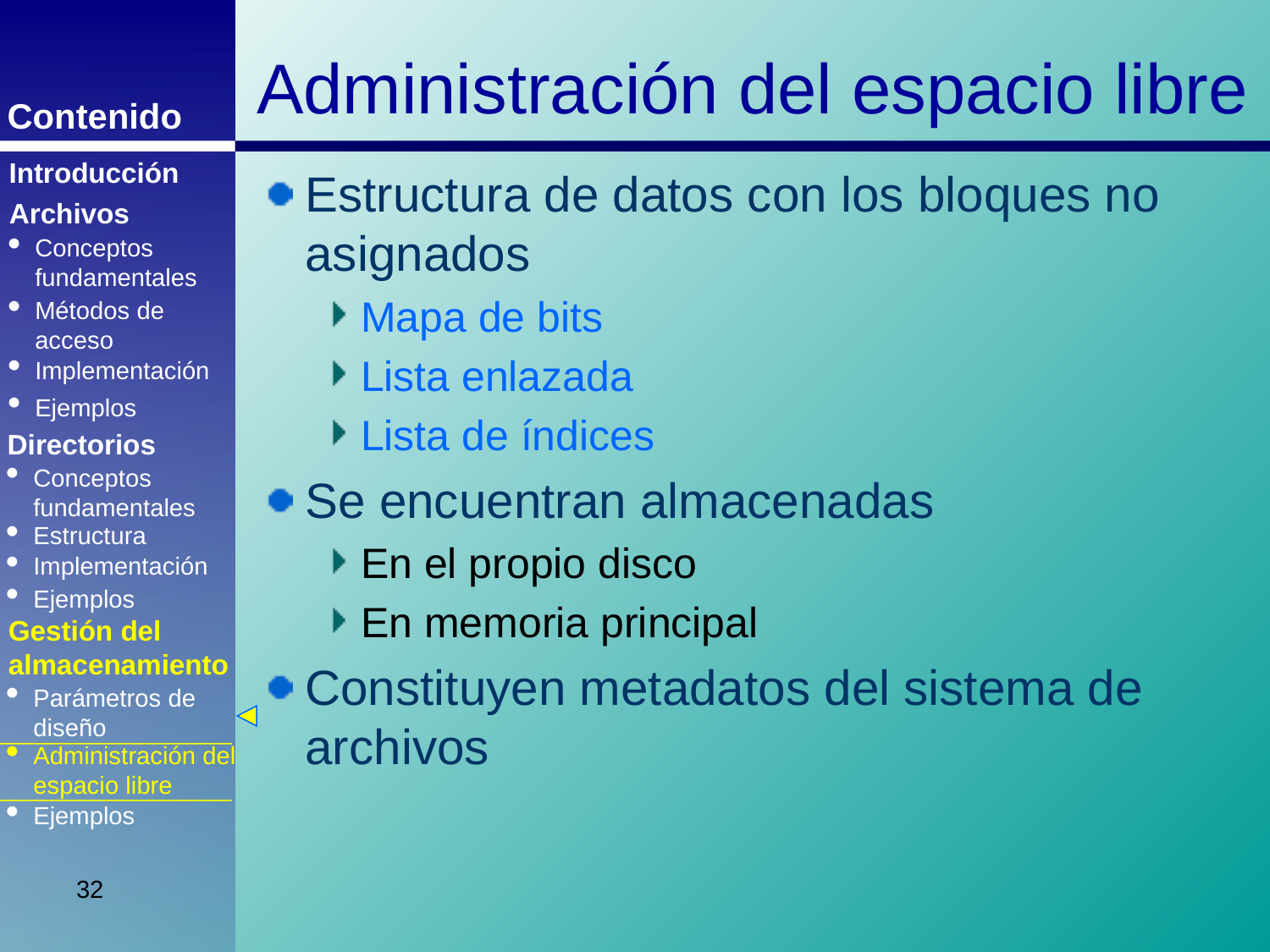

Administración del espacio libre
Introducción
Estructura de datos con los bloques no asignados
Mapa de bits
Lista enlazada
Lista de índices
Se encuentran almacenadas
En el propio disco
En memoria principal
Constituyen metadatos del sistema de archivos
Archivos
Conceptos fundamentales
Métodos de acceso
Implementación
Ejemplos
Directorios
Conceptos fundamentales
Estructura
Implementación
Ejemplos
Gestión del almacenamiento
Parámetros de diseño

Administración del espacio libre

Ejemplos

32